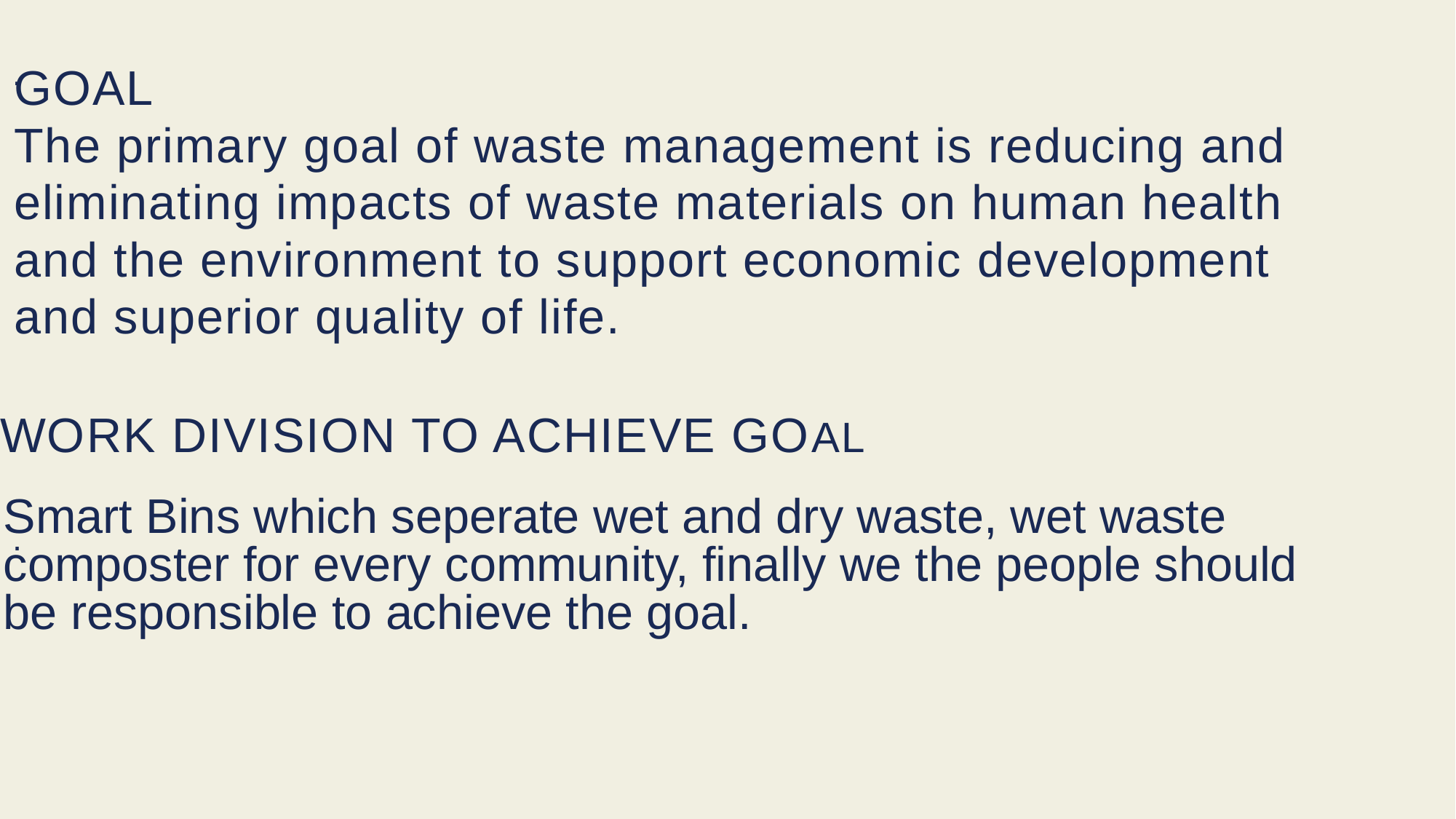

.
GOAL
The primary goal of waste management is reducing and eliminating impacts of waste materials on human health and the environment to support economic development and superior quality of life.

WORK DIVISION TO ACHIEVE GOAL
Smart Bins which seperate wet and dry waste, wet waste composter for every community, finally we the people should be responsible to achieve the goal.

.